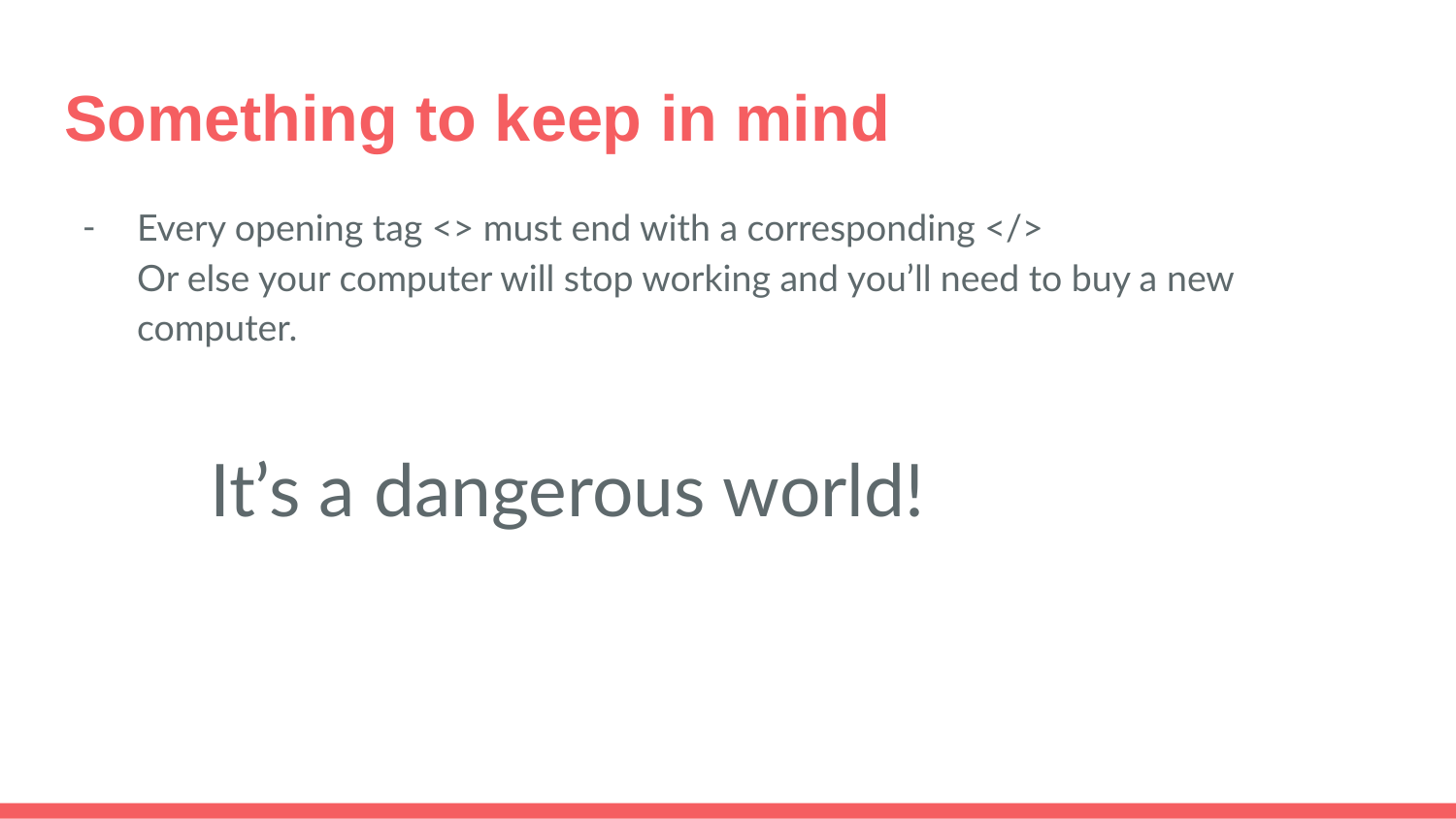

# Something to keep in mind
Every opening tag <> must end with a corresponding </>
Or else your computer will stop working and you’ll need to buy a new computer.
	It’s a dangerous world!